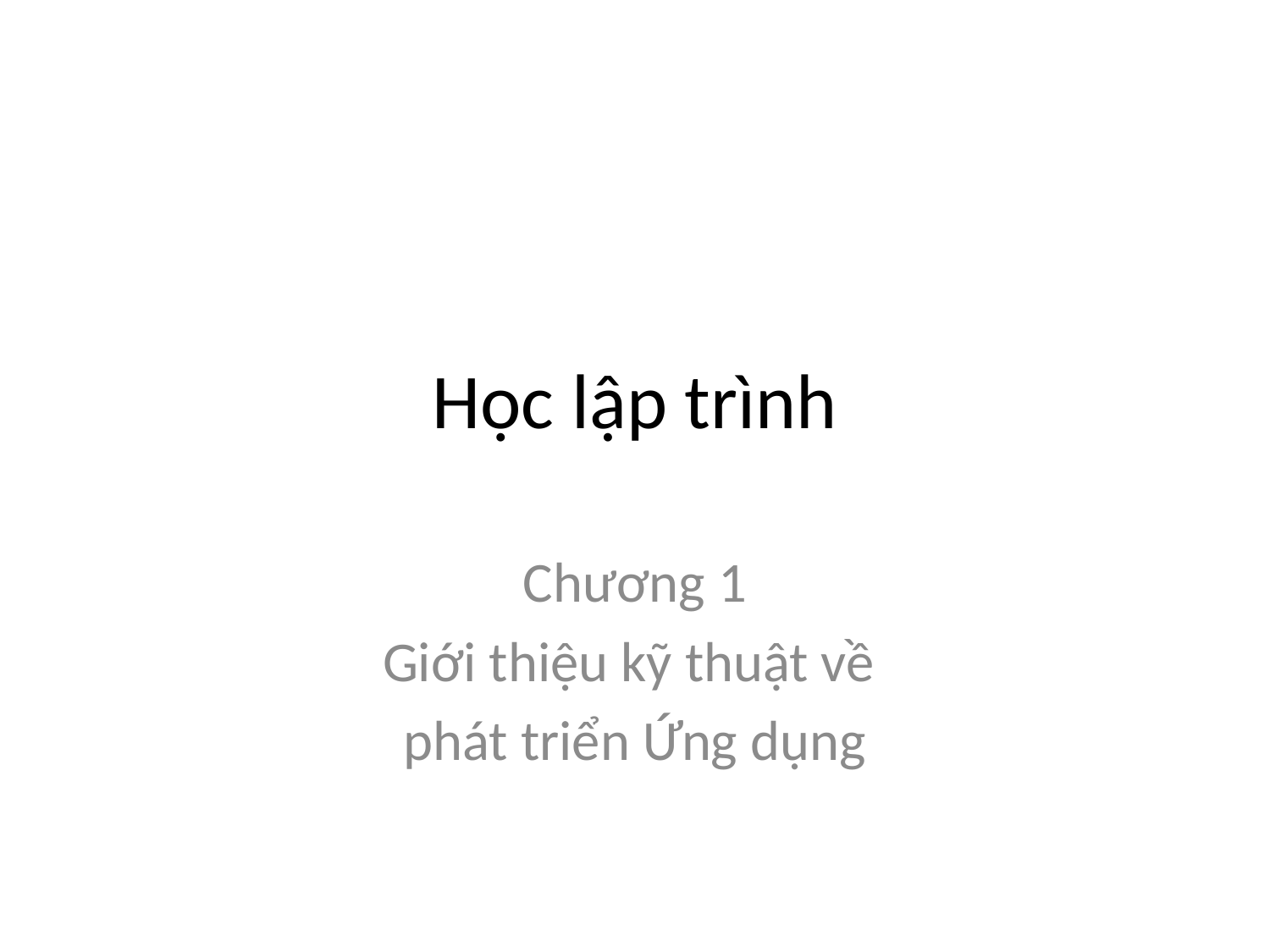

# Học lập trình
Chương 1
Giới thiệu kỹ thuật về
phát triển Ứng dụng